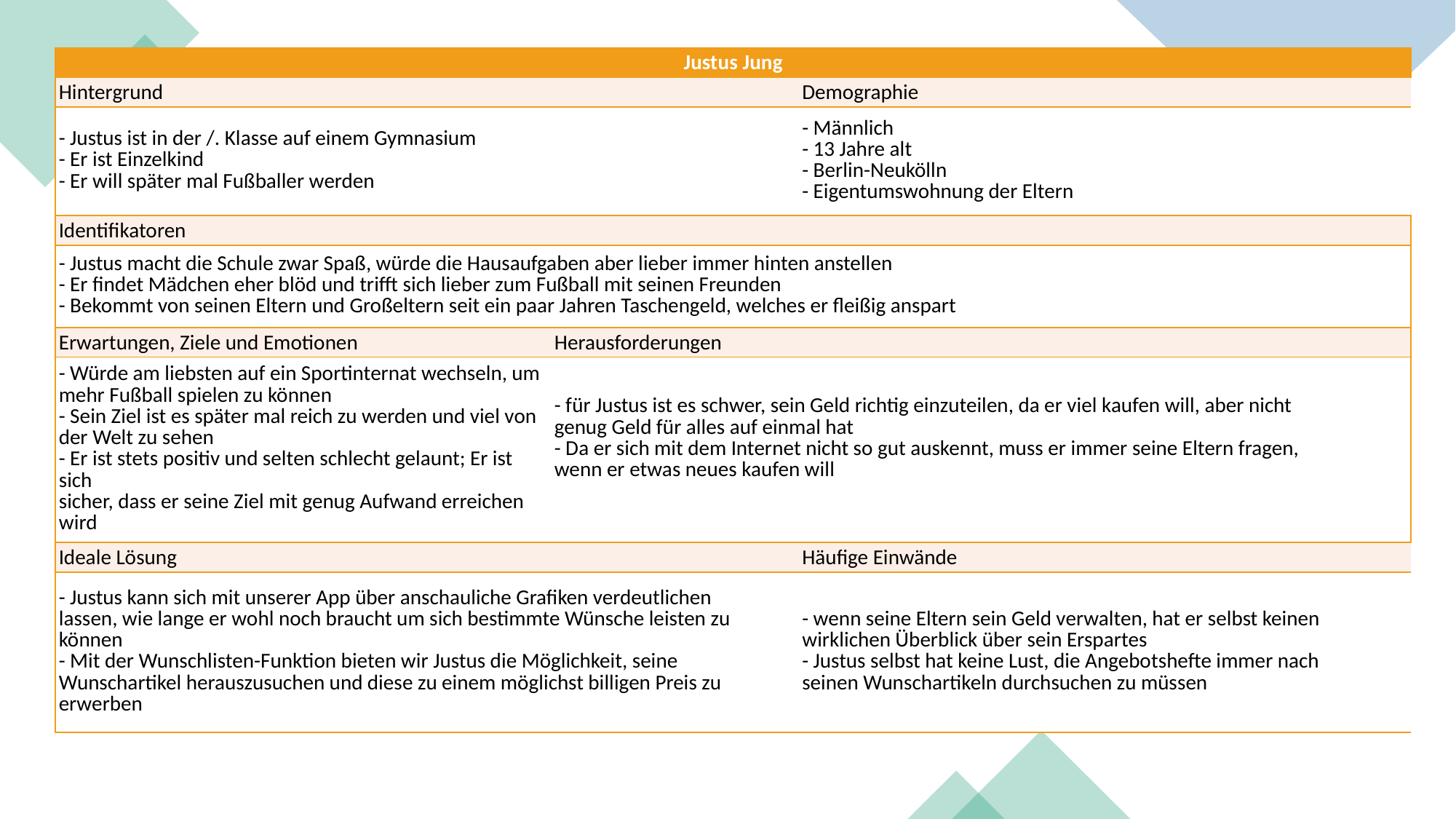

| Justus Jung |  |  |
| --- | --- | --- |
| Hintergrund |  | Demographie |
| - Justus ist in der /. Klasse auf einem Gymnasium - Er ist Einzelkind - Er will später mal Fußballer werden |  | - Männlich - 13 Jahre alt - Berlin-Neukölln - Eigentumswohnung der Eltern |
| Identifikatoren |  |  |
| - Justus macht die Schule zwar Spaß, würde die Hausaufgaben aber lieber immer hinten anstellen - Er findet Mädchen eher blöd und trifft sich lieber zum Fußball mit seinen Freunden - Bekommt von seinen Eltern und Großeltern seit ein paar Jahren Taschengeld, welches er fleißig anspart |  |  |
| Erwartungen, Ziele und Emotionen | Herausforderungen |  |
| - Würde am liebsten auf ein Sportinternat wechseln, um mehr Fußball spielen zu können - Sein Ziel ist es später mal reich zu werden und viel von der Welt zu sehen - Er ist stets positiv und selten schlecht gelaunt; Er ist sich sicher, dass er seine Ziel mit genug Aufwand erreichen wird | - für Justus ist es schwer, sein Geld richtig einzuteilen, da er viel kaufen will, aber nicht genug Geld für alles auf einmal hat - Da er sich mit dem Internet nicht so gut auskennt, muss er immer seine Eltern fragen, wenn er etwas neues kaufen will |  |
| Ideale Lösung |  | Häufige Einwände |
| - Justus kann sich mit unserer App über anschauliche Grafiken verdeutlichen lassen, wie lange er wohl noch braucht um sich bestimmte Wünsche leisten zu können - Mit der Wunschlisten-Funktion bieten wir Justus die Möglichkeit, seine Wunschartikel herauszusuchen und diese zu einem möglichst billigen Preis zu erwerben |  | - wenn seine Eltern sein Geld verwalten, hat er selbst keinen wirklichen Überblick über sein Erspartes - Justus selbst hat keine Lust, die Angebotshefte immer nach seinen Wunschartikeln durchsuchen zu müssen |